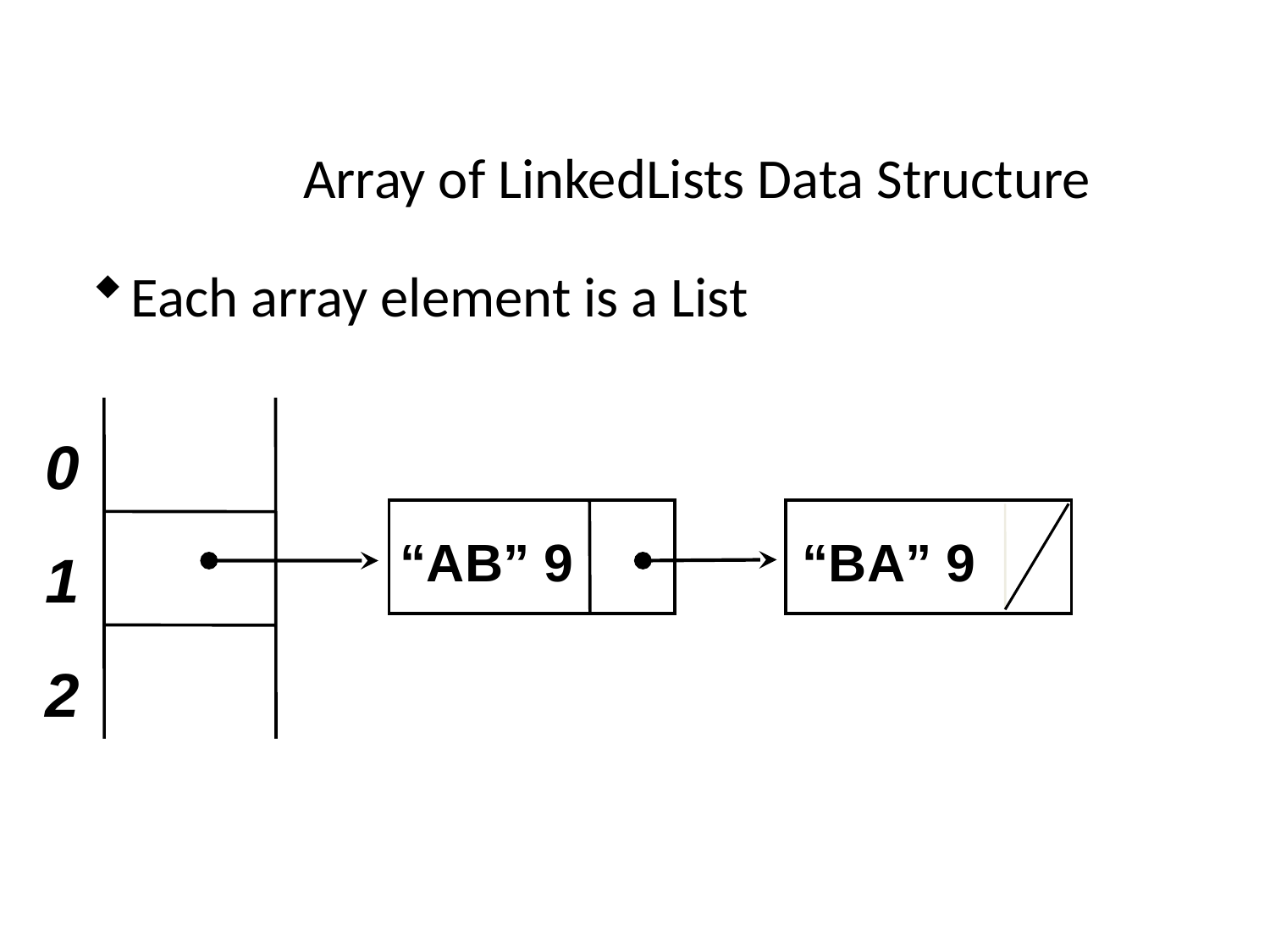

# Array of LinkedLists Data Structure
Each array element is a List

0

“AB” 9
“BA” 9
1

2